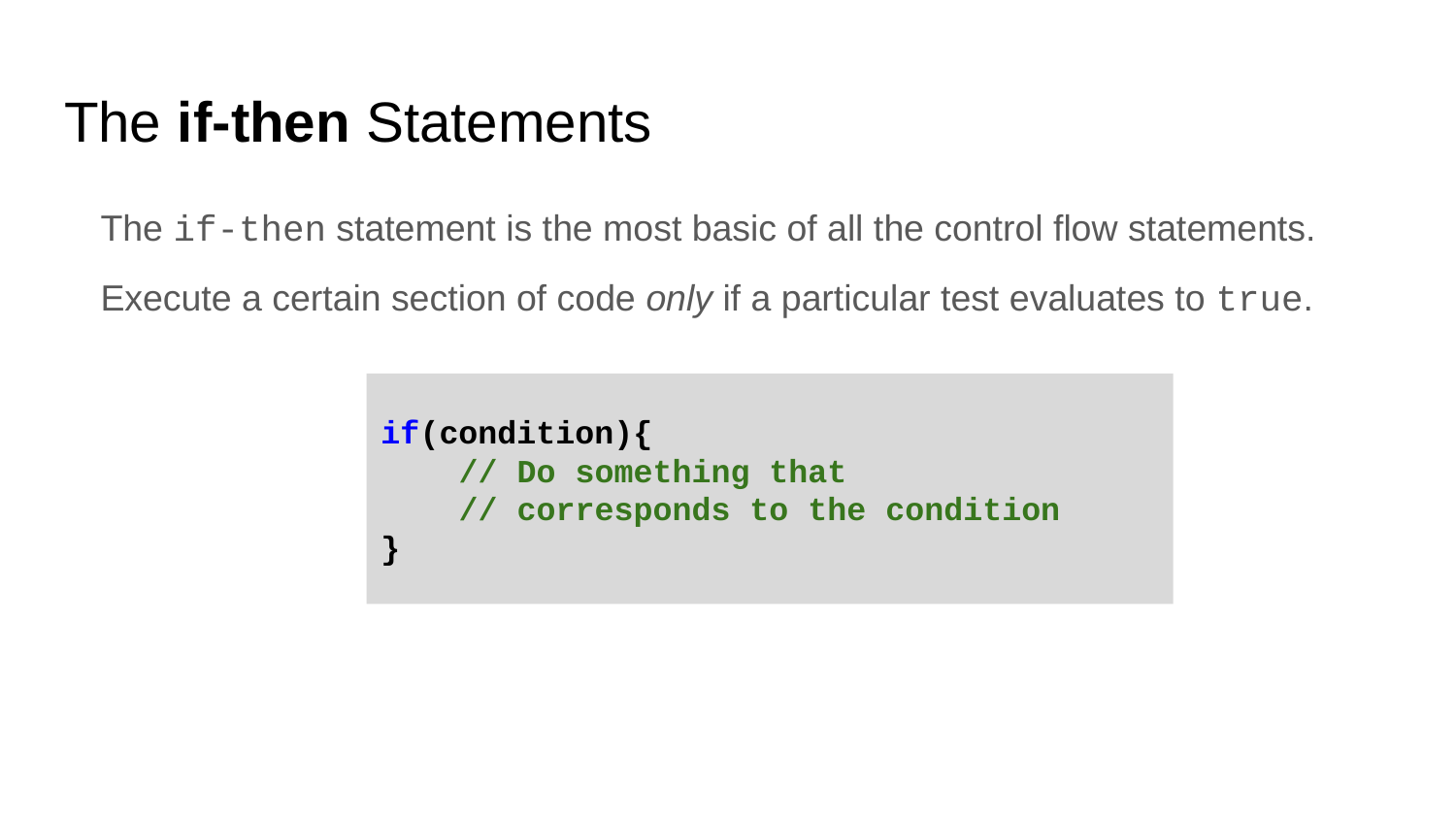

# The if-then Statements
The if-then statement is the most basic of all the control flow statements.
Execute a certain section of code only if a particular test evaluates to true.
if(condition){
    // Do something that
    // corresponds to the condition
}